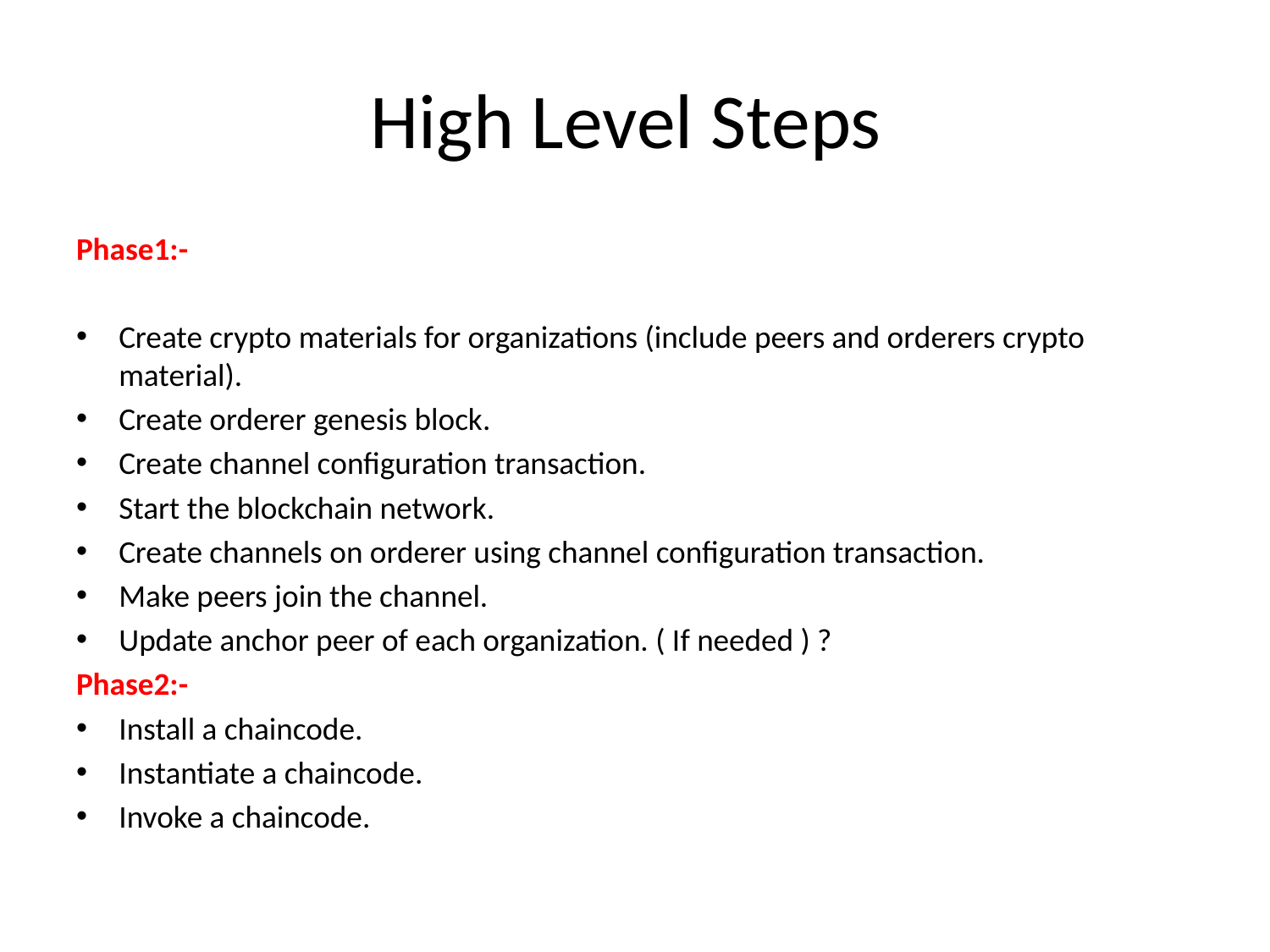

# High Level Steps
Phase1:-

Create crypto materials for organizations (include peers and orderers crypto material).
Create orderer genesis block.
Create channel configuration transaction.
Start the blockchain network.
Create channels on orderer using channel configuration transaction.
Make peers join the channel.
Update anchor peer of each organization. ( If needed ) ?
Phase2:-
Install a chaincode.
Instantiate a chaincode.
Invoke a chaincode.